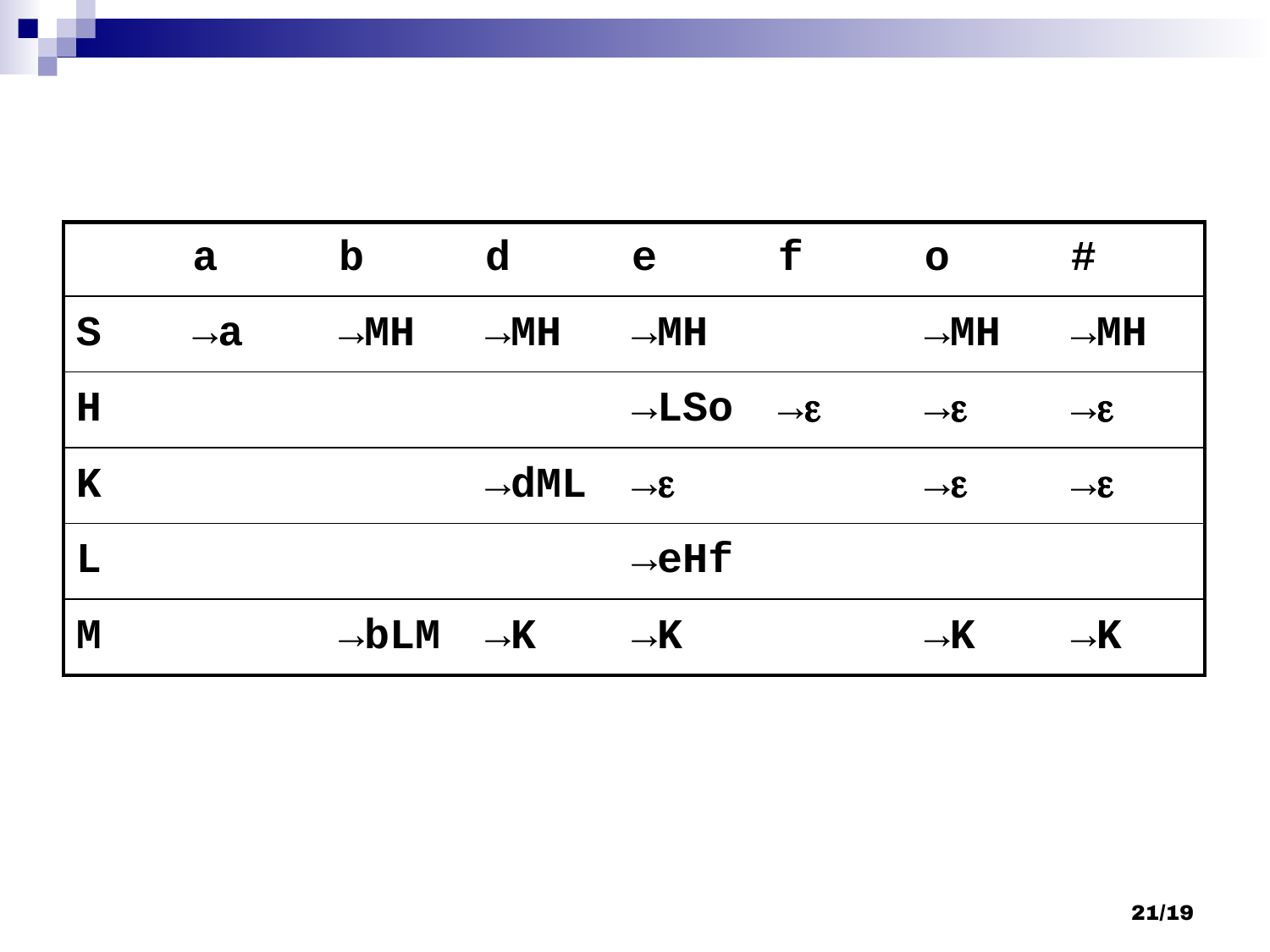

#
|  | a | b | d | e | f | o | # |
| --- | --- | --- | --- | --- | --- | --- | --- |
| S | →a | →MH | →MH | →MH |  | →MH | →MH |
| H |  |  |  | →LSo | →ε | →ε | →ε |
| K |  |  | →dML | →ε |  | →ε | →ε |
| L |  |  |  | →eHf |  |  |  |
| M |  | →bLM | →K | →K |  | →K | →K |
21/19